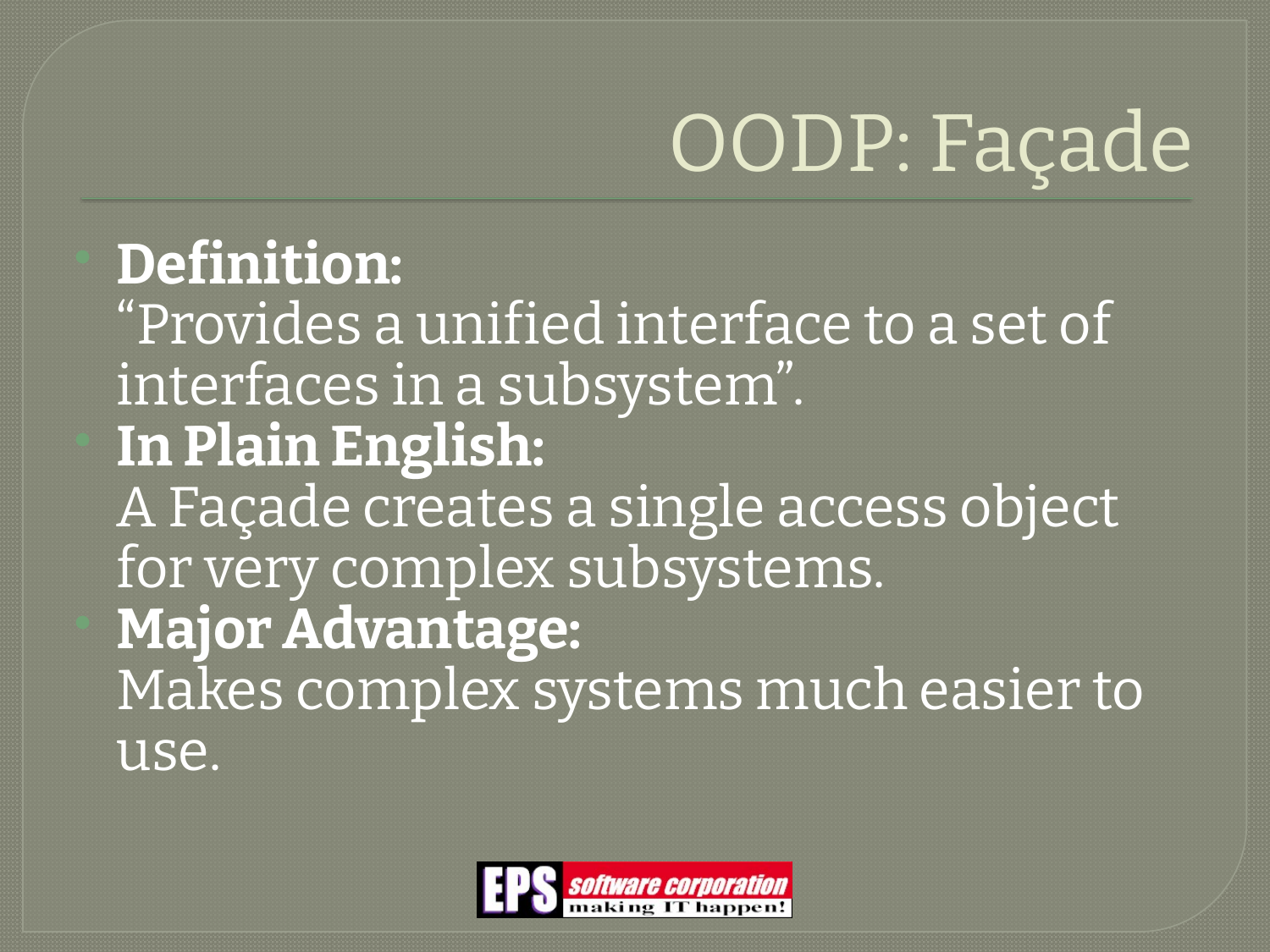

# OODP: Façade
Definition:
“Provides a unified interface to a set of interfaces in a subsystem”.
In Plain English:
A Façade creates a single access object for very complex subsystems.
Major Advantage:
Makes complex systems much easier to use.